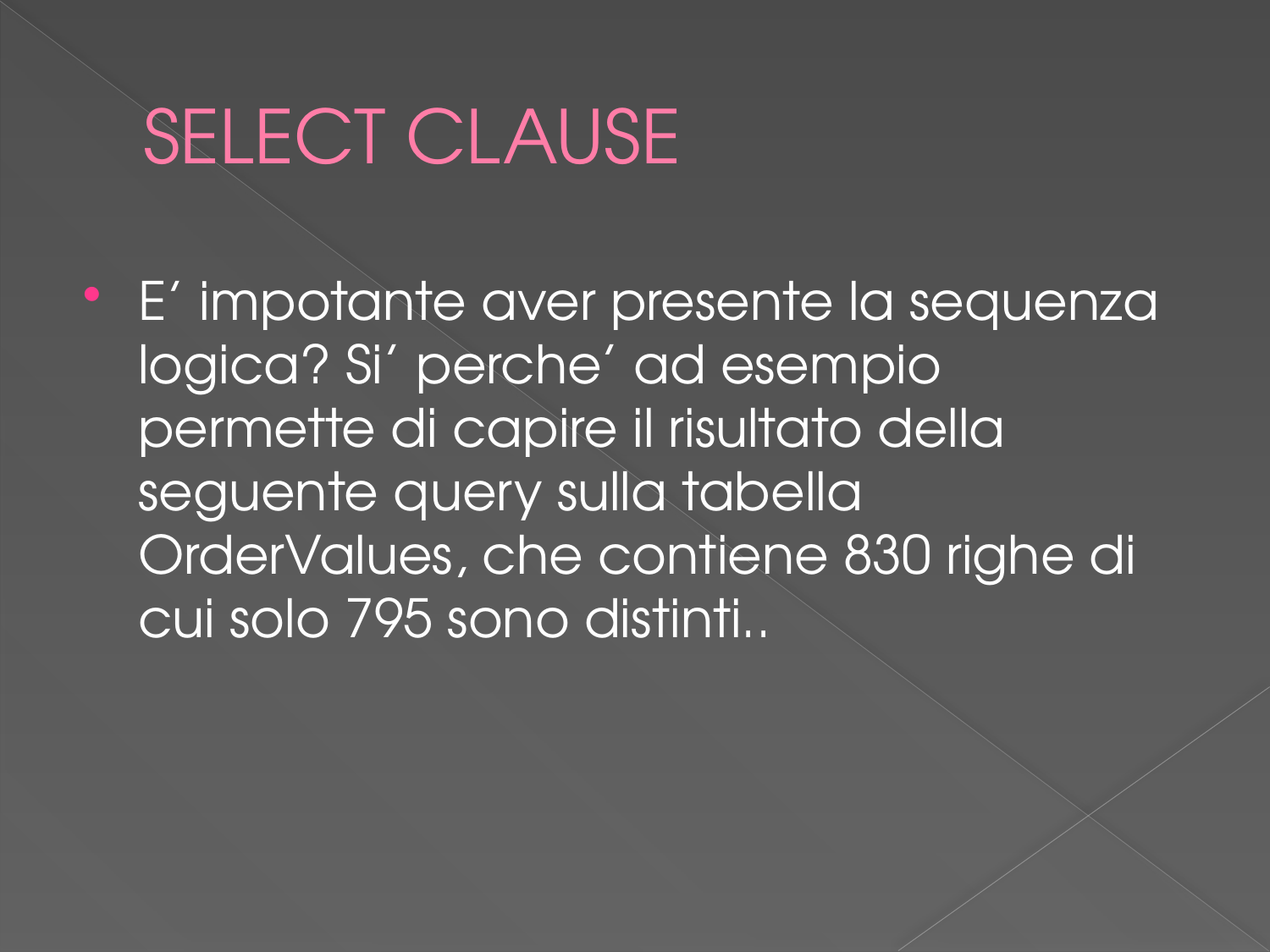

# SELECT CLAUSE
E’ impotante aver presente la sequenza logica? Si’ perche’ ad esempio permette di capire il risultato della seguente query sulla tabella OrderValues, che contiene 830 righe di cui solo 795 sono distinti..